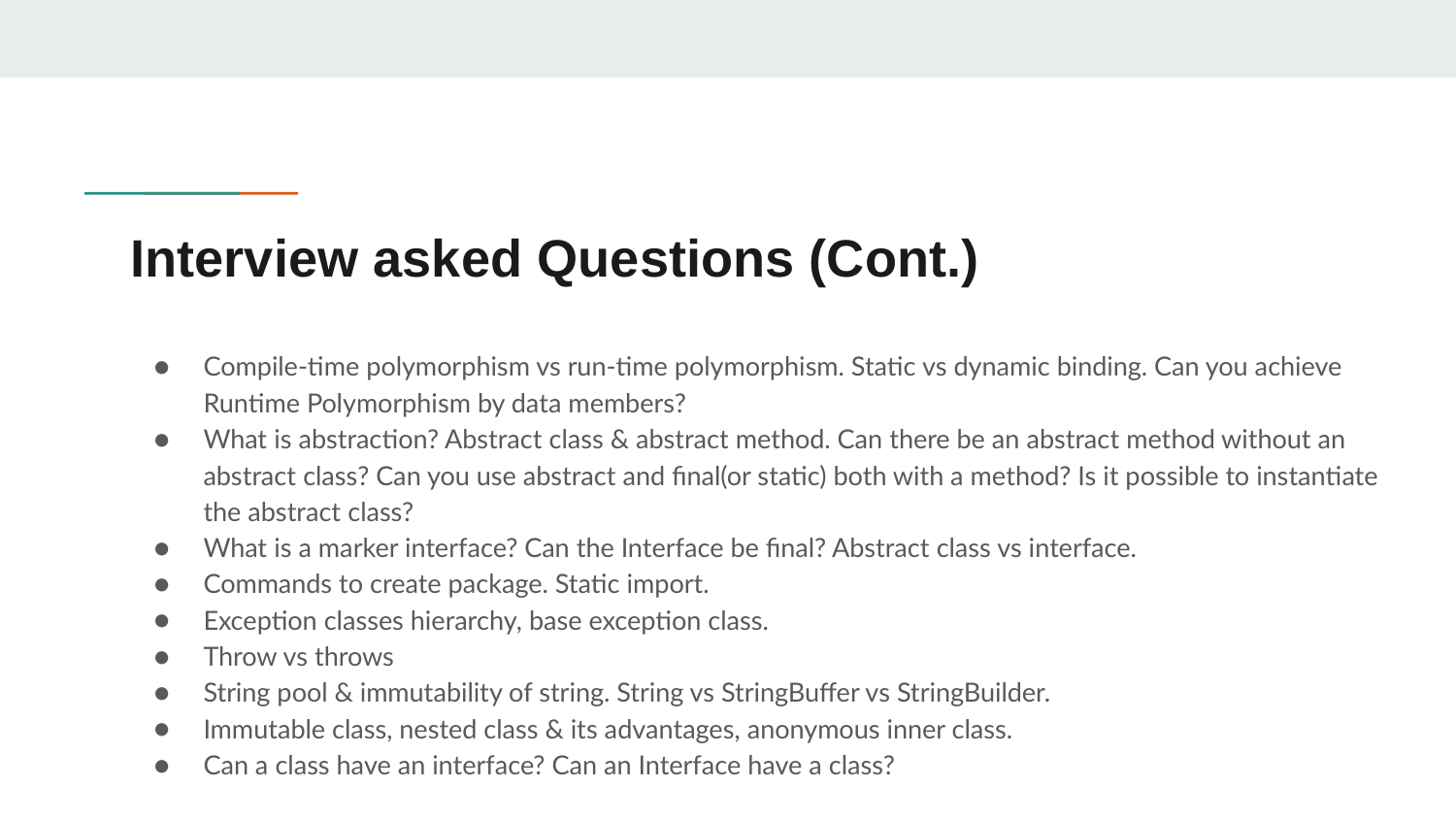

# Interview asked Questions (Cont.)
Compile-time polymorphism vs run-time polymorphism. Static vs dynamic binding. Can you achieve Runtime Polymorphism by data members?
What is abstraction? Abstract class & abstract method. Can there be an abstract method without an abstract class? Can you use abstract and final(or static) both with a method? Is it possible to instantiate the abstract class?
What is a marker interface? Can the Interface be final? Abstract class vs interface.
Commands to create package. Static import.
Exception classes hierarchy, base exception class.
Throw vs throws
String pool & immutability of string. String vs StringBuffer vs StringBuilder.
Immutable class, nested class & its advantages, anonymous inner class.
Can a class have an interface? Can an Interface have a class?